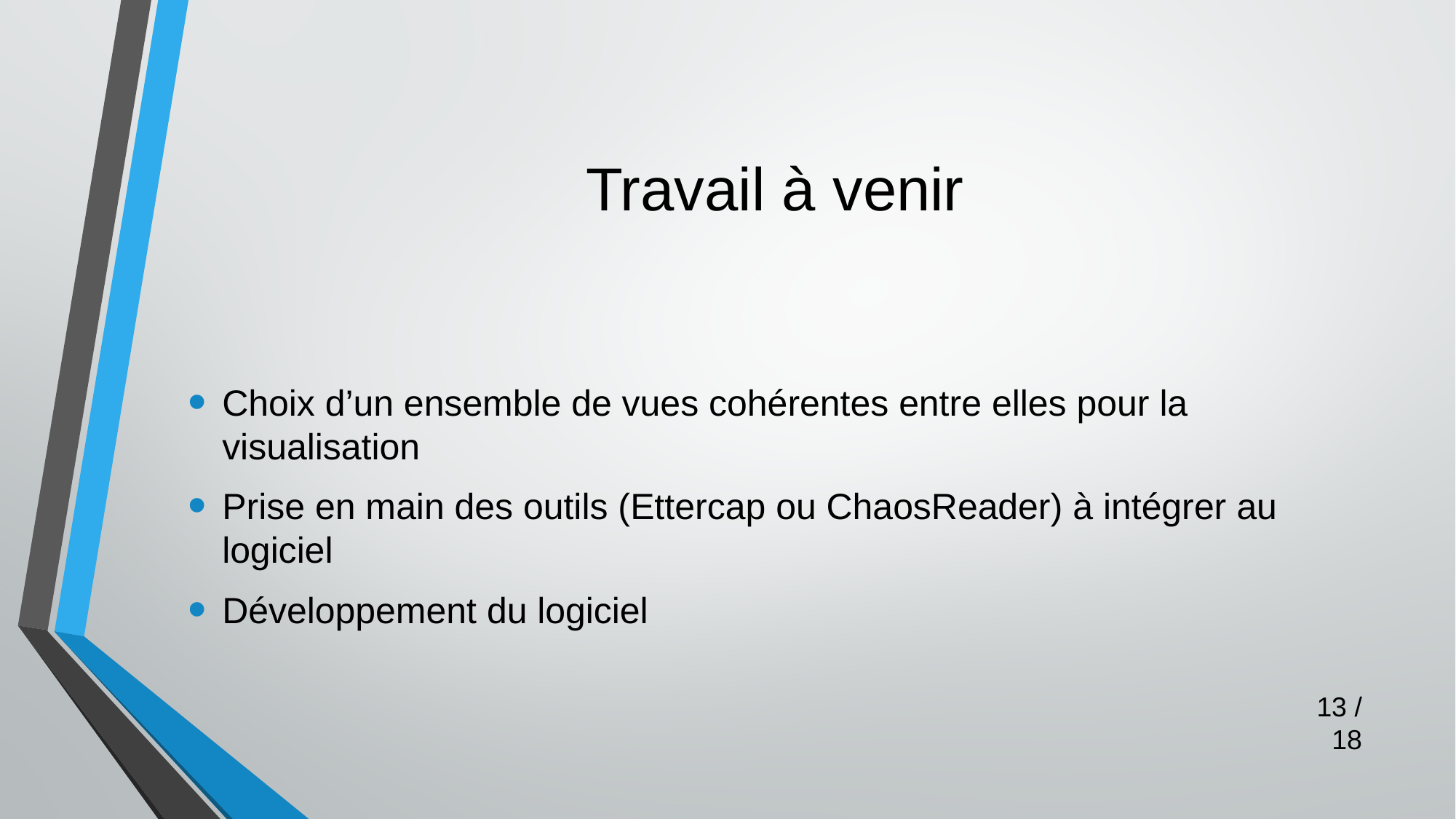

# Travail à venir
Choix d’un ensemble de vues cohérentes entre elles pour la visualisation
Prise en main des outils (Ettercap ou ChaosReader) à intégrer au logiciel
Développement du logiciel
13 / 18